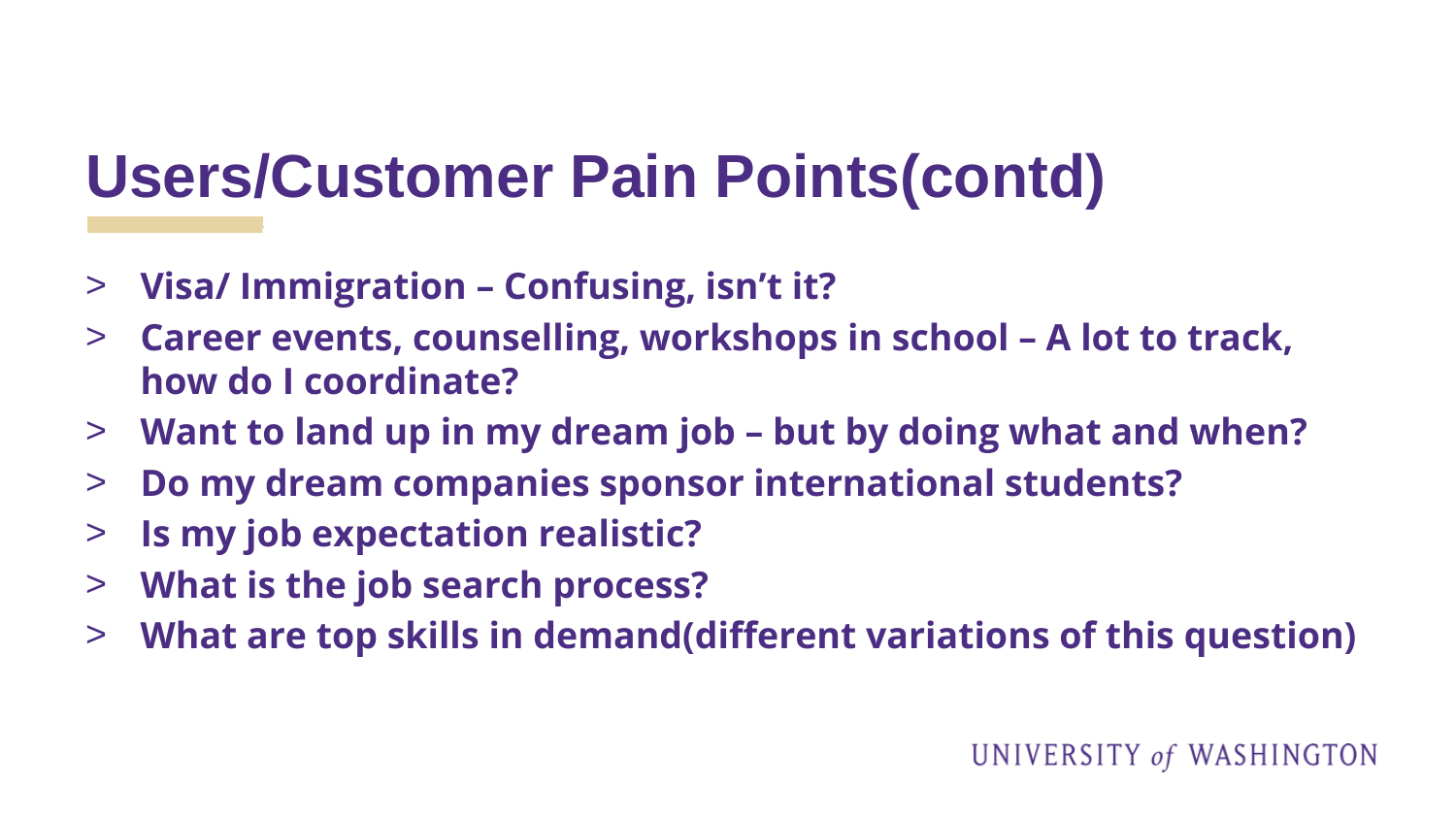

# Users/Customer Pain Points(contd)
Visa/ Immigration – Confusing, isn’t it?
Career events, counselling, workshops in school – A lot to track, how do I coordinate?
Want to land up in my dream job – but by doing what and when?
Do my dream companies sponsor international students?
Is my job expectation realistic?
What is the job search process?
What are top skills in demand(different variations of this question)